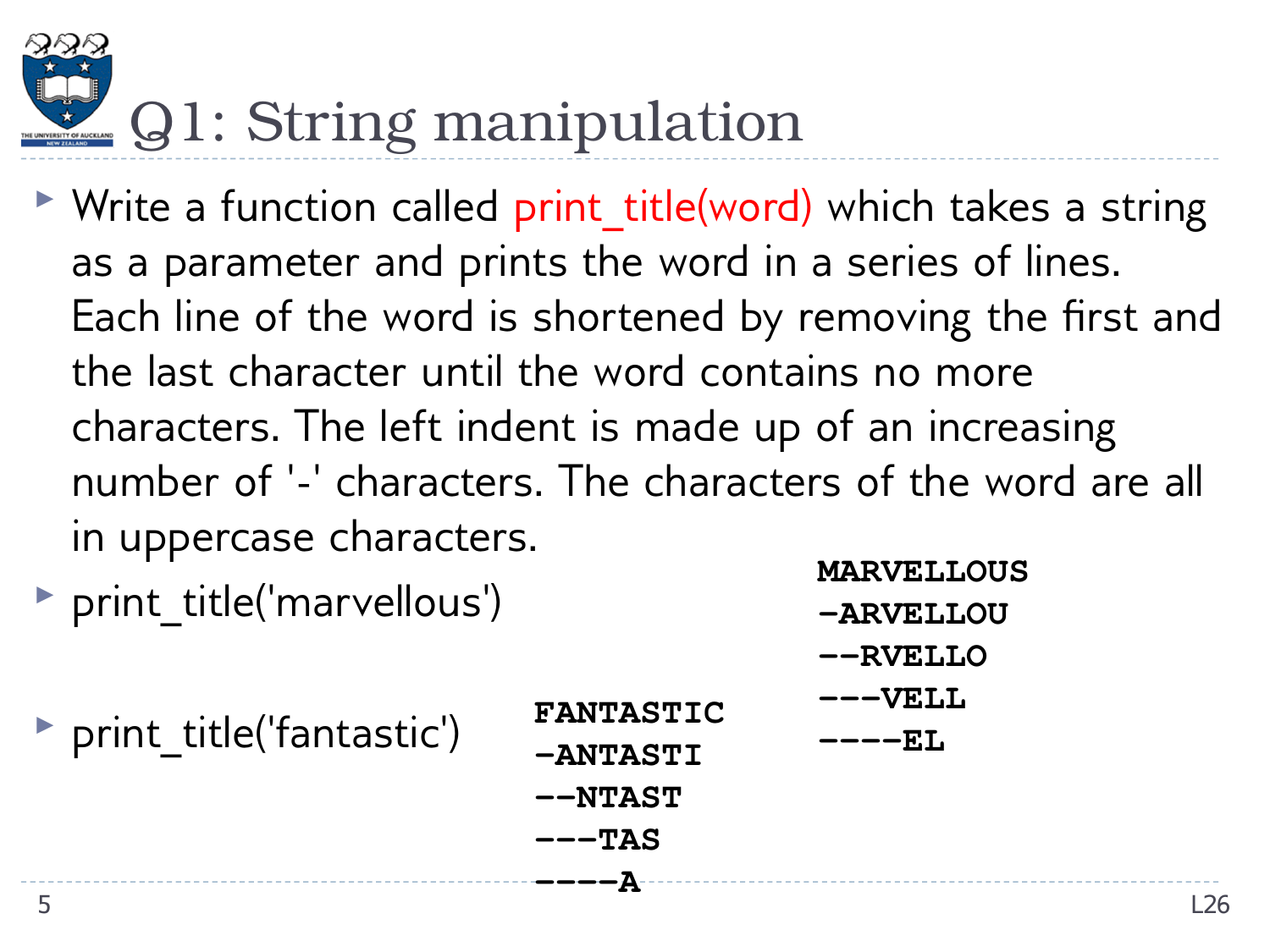

# Q1: String manipulation
Write a function called print_title(word) which takes a string as a parameter and prints the word in a series of lines. Each line of the word is shortened by removing the first and the last character until the word contains no more characters. The left indent is made up of an increasing number of '-' characters. The characters of the word are all in uppercase characters.
print_title('marvellous')

print_title('fantastic')

MARVELLOUS
-ARVELLOU
--RVELLO
---VELL
----EL
FANTASTIC
-ANTASTI
--NTAST
---TAS
----A
5
L26